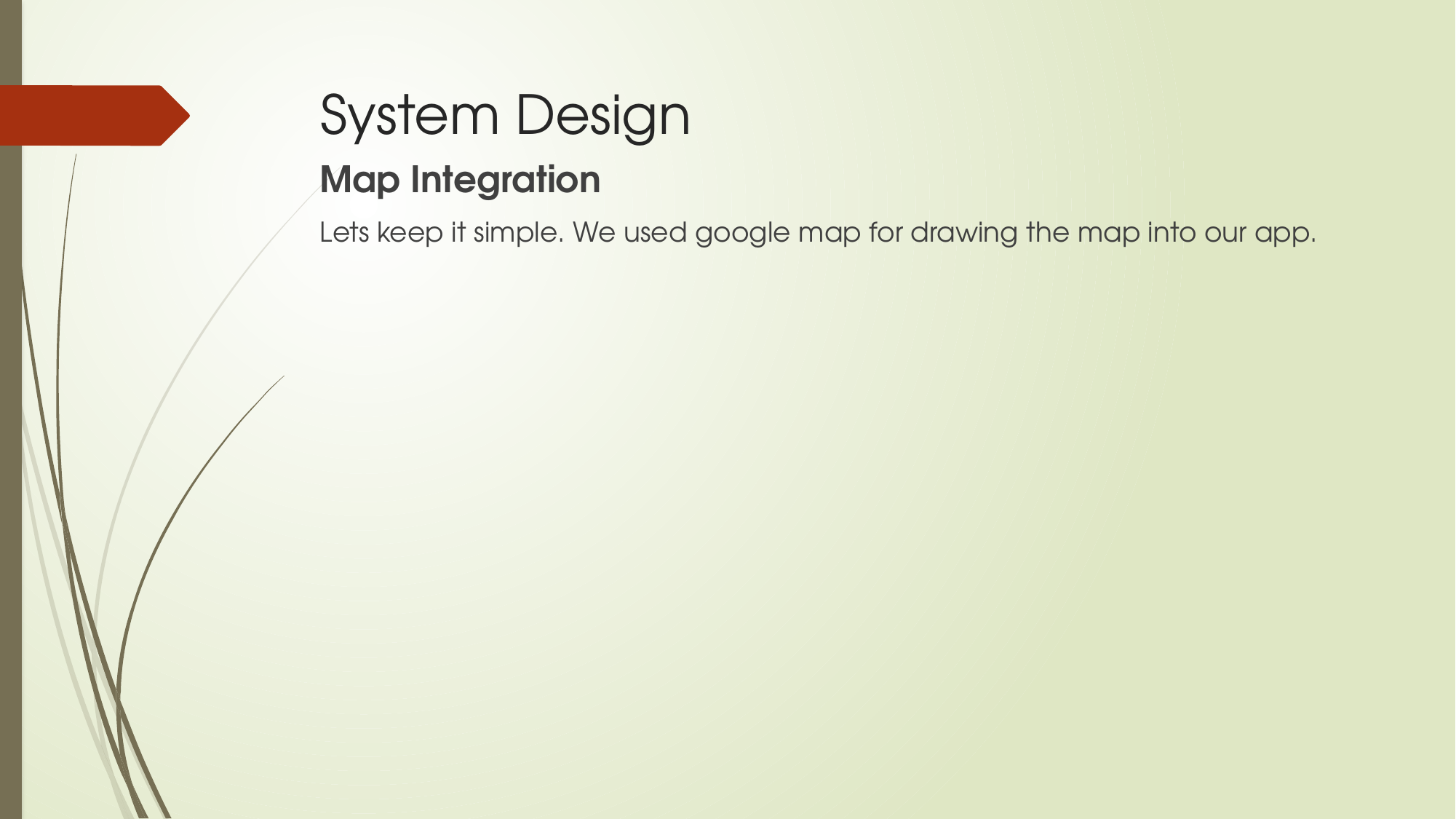

# System Design
Map Integration
Lets keep it simple. We used google map for drawing the map into our app.